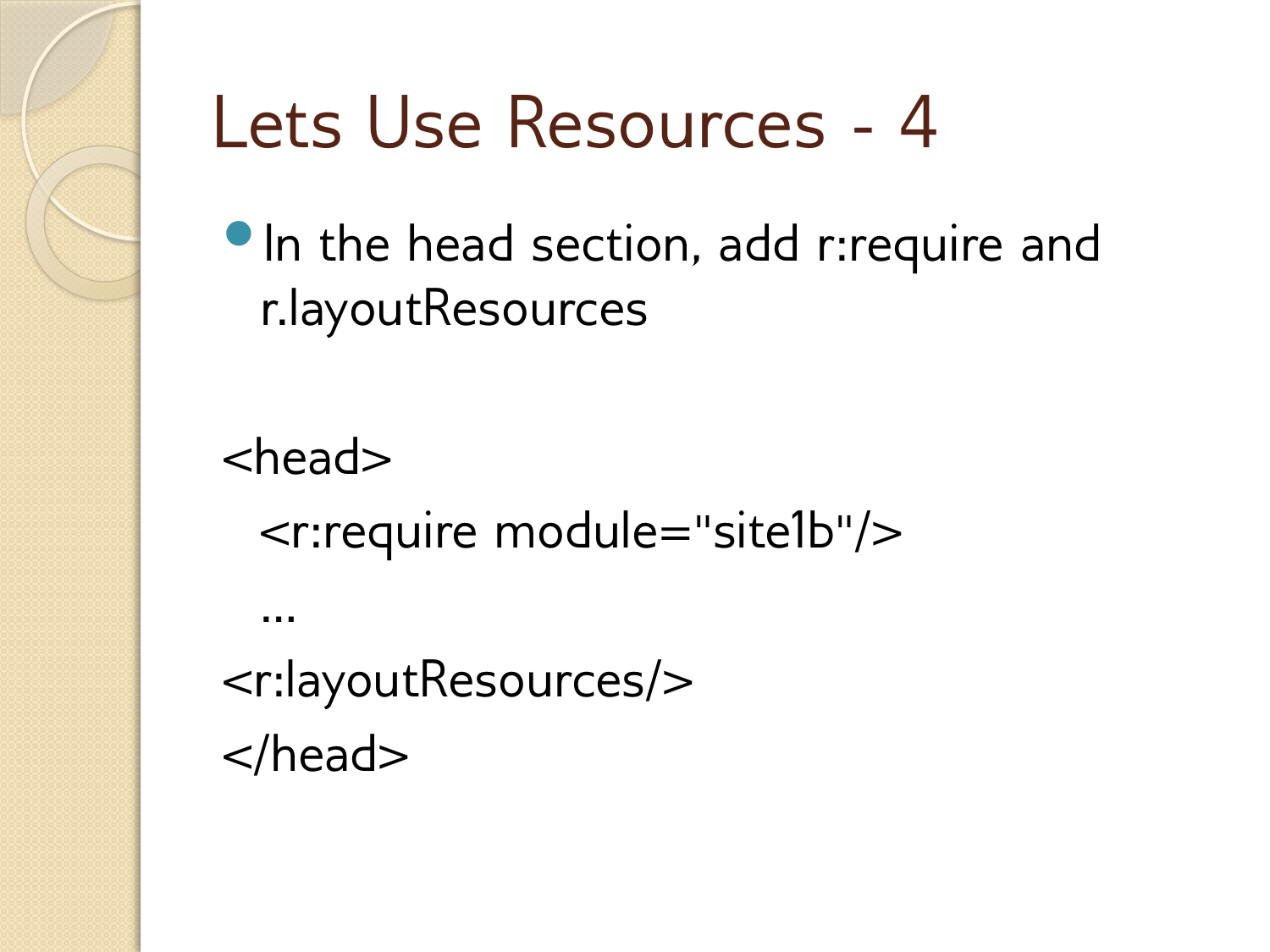

# Lets Use Resources - 4
In the head section, add r:require and r.layoutResources

<head>
	<r:require module="site1b"/>
	…
<r:layoutResources/>
</head>